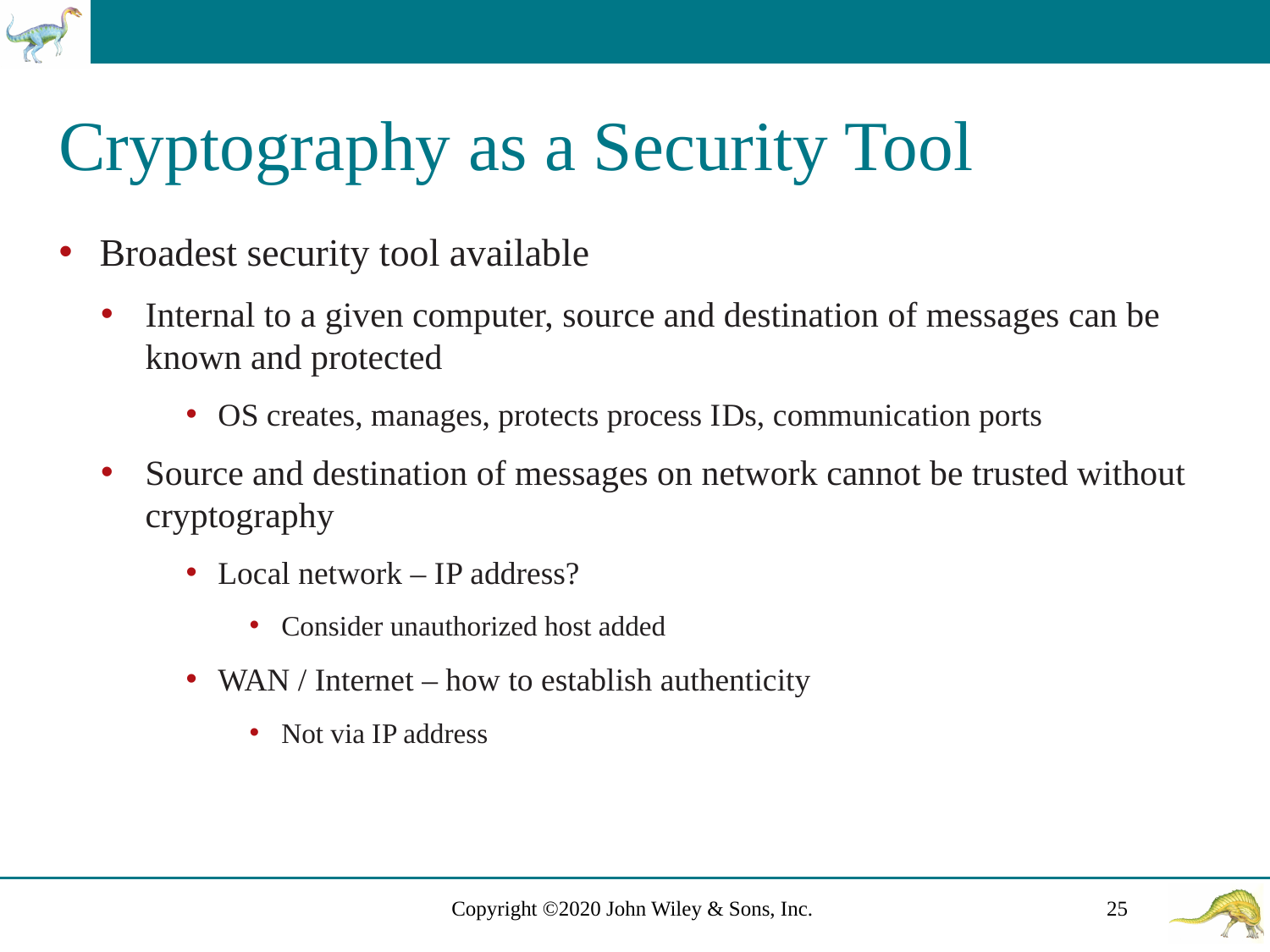

# Cryptography as a Security Tool
Broadest security tool available
Internal to a given computer, source and destination of messages can be known and protected
O S creates, manages, protects process I Ds, communication ports
Source and destination of messages on network cannot be trusted without cryptography
Local network – I P address?
Consider unauthorized host added
WAN / Internet – how to establish authenticity
Not via I P address
Copyright ©2020 John Wiley & Sons, Inc.
25